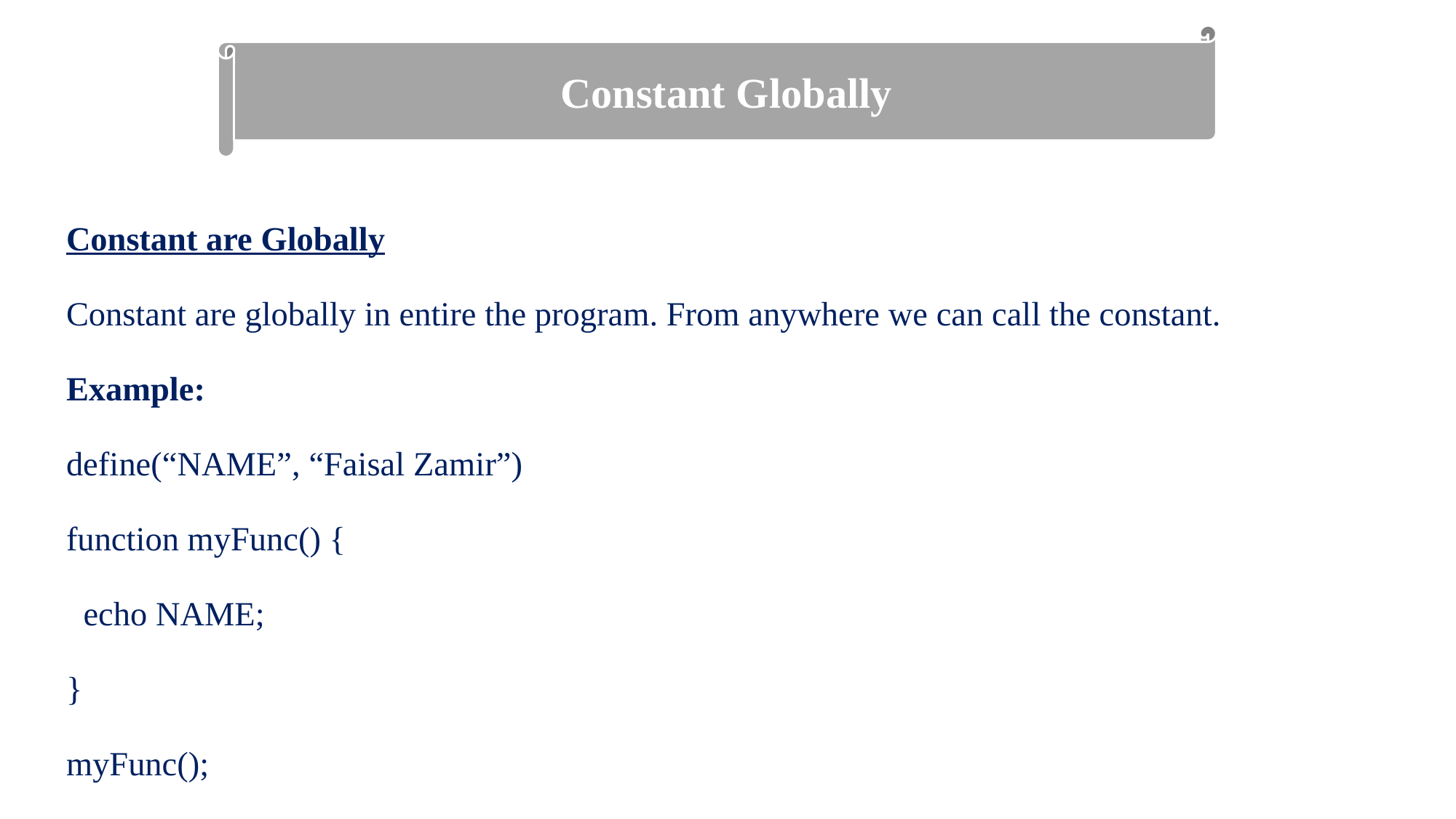

Constant Globally
Constant are Globally
Constant are globally in entire the program. From anywhere we can call the constant.
Example:
define(“NAME”, “Faisal Zamir”)
function myFunc() {
  echo NAME;
}
myFunc();